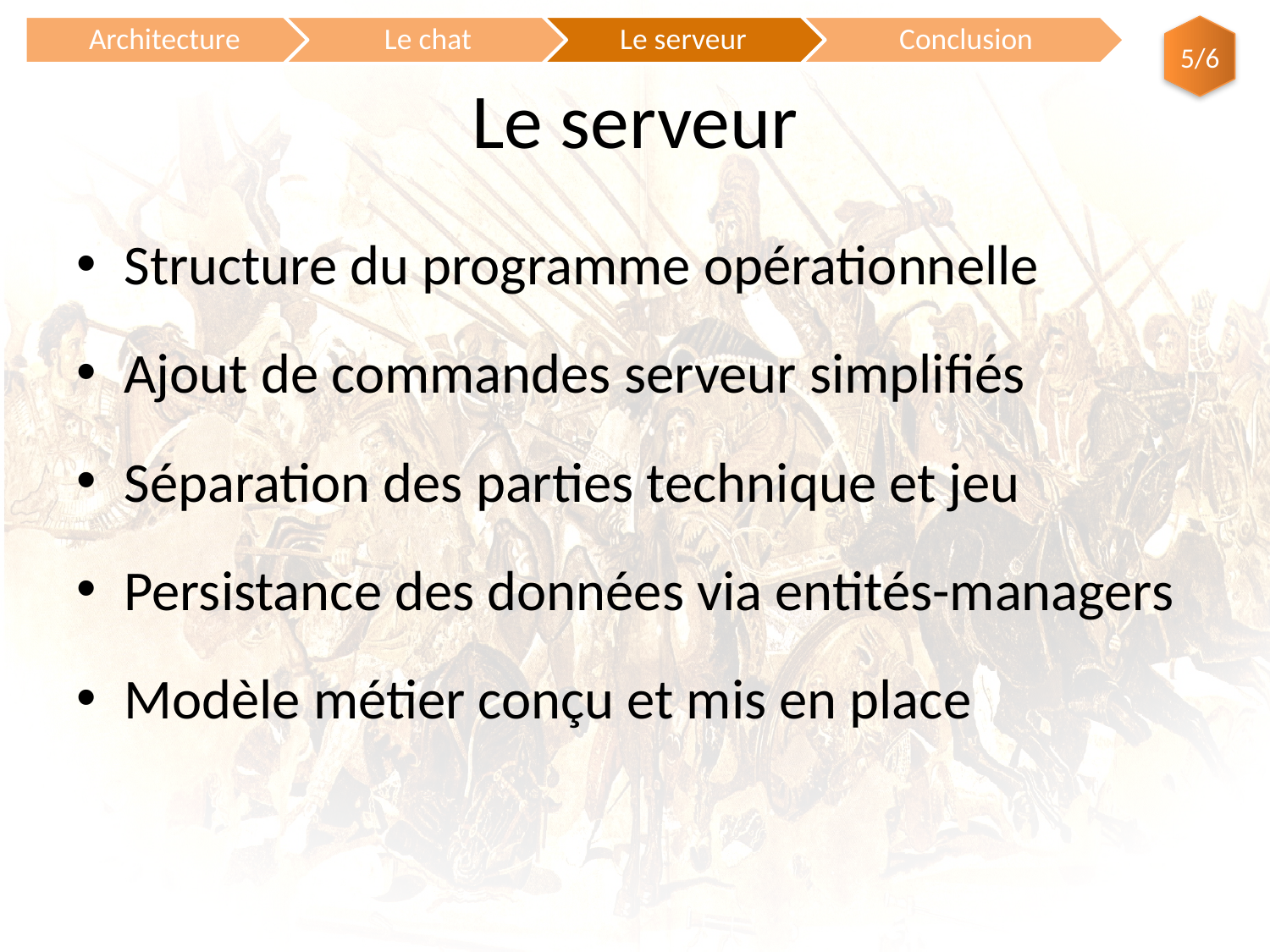

Architecture         .
        Le chat             .
     Le serveur           .
Conclusion

5/6
# Le serveur
Structure du programme opérationnelle

Ajout de commandes serveur simplifiés

Séparation des parties technique et jeu

Persistance des données via entités-managers

Modèle métier conçu et mis en place